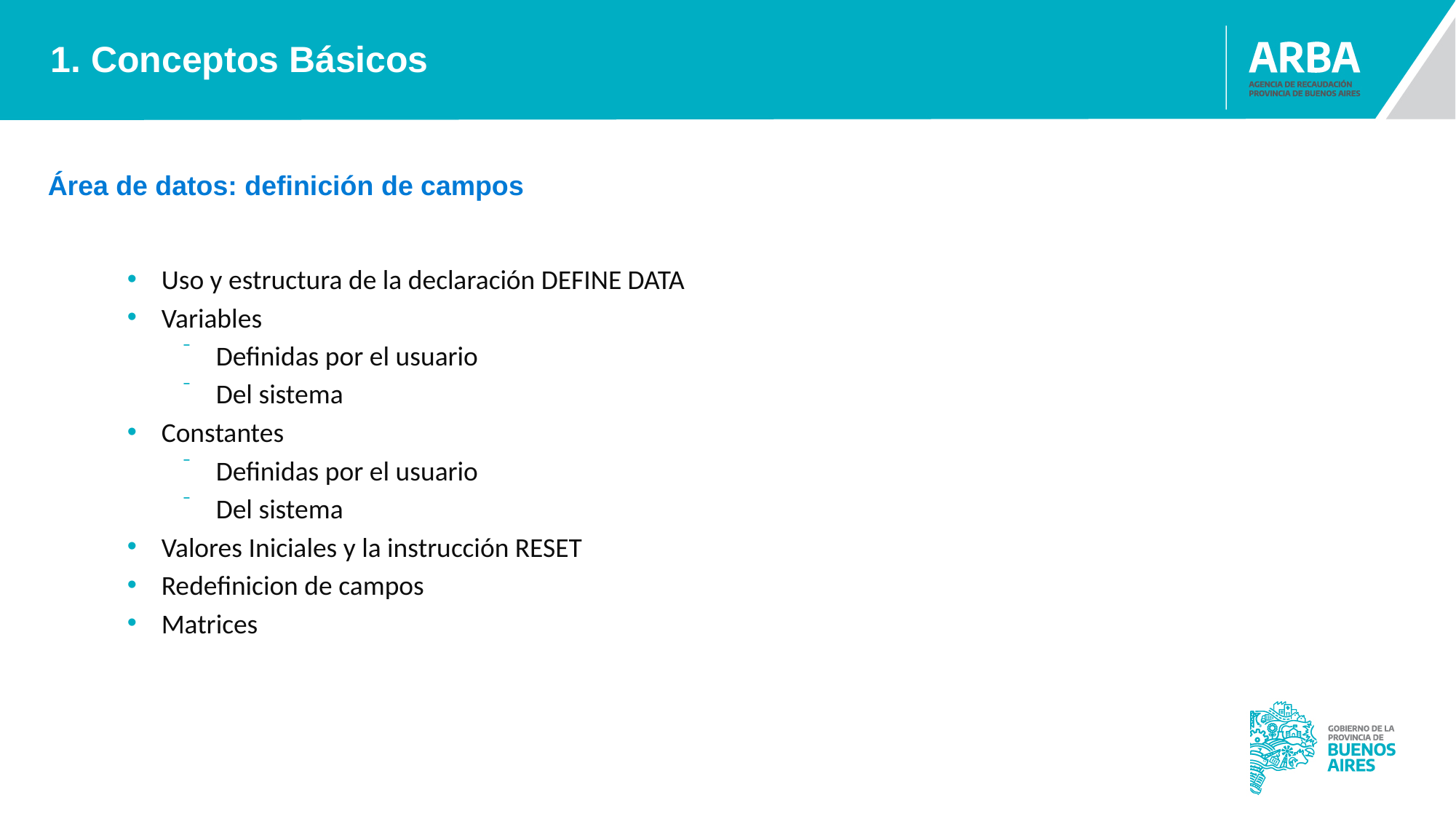

1. Conceptos Básicos
Área de datos: definición de campos
Uso y estructura de la declaración DEFINE DATA
Variables
Definidas por el usuario
Del sistema
Constantes
Definidas por el usuario
Del sistema
Valores Iniciales y la instrucción RESET
Redefinicion de campos
Matrices